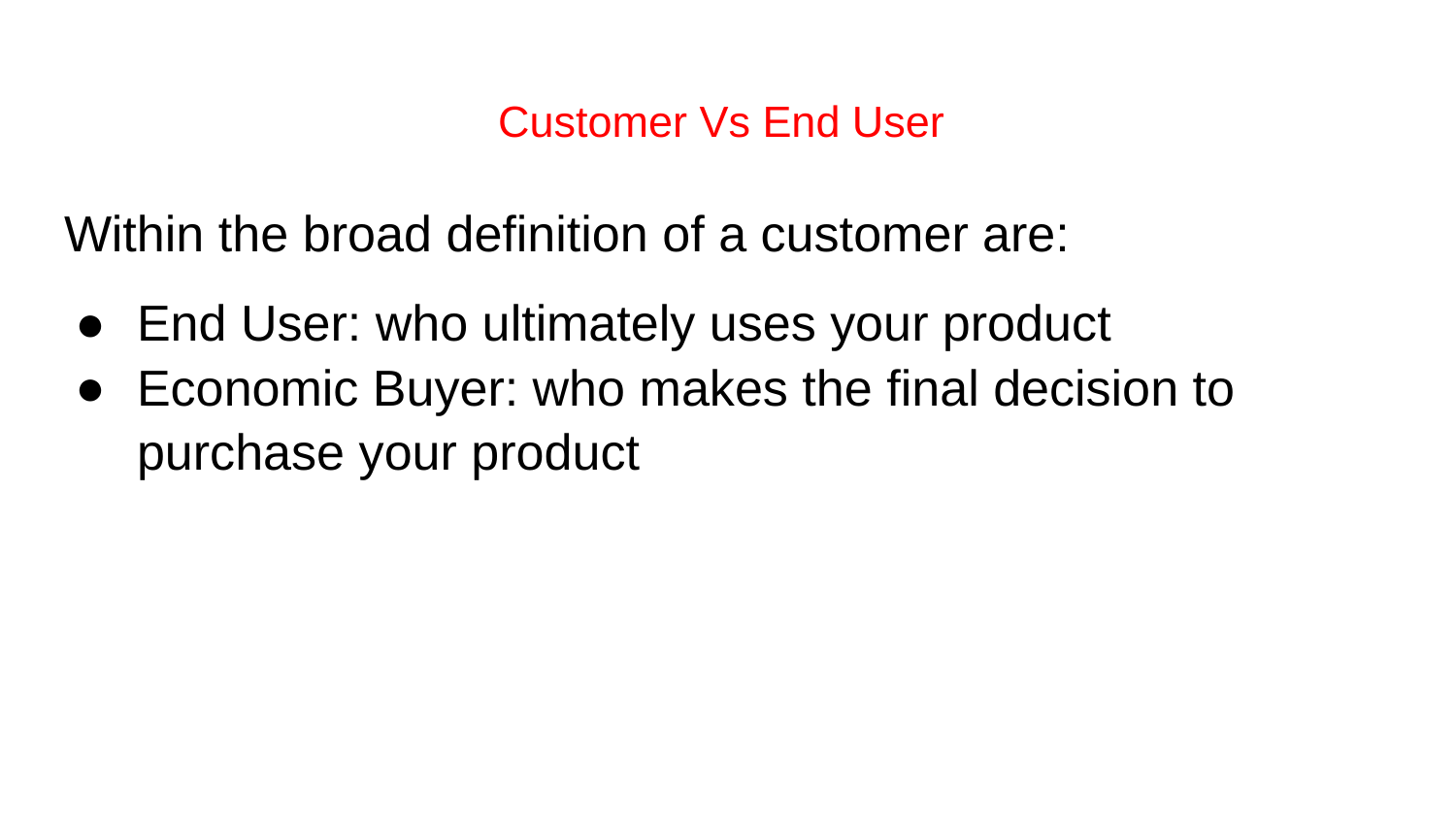

# Customer Vs End User

Within the broad definition of a customer are:
End User: who ultimately uses your product
Economic Buyer: who makes the final decision to purchase your product